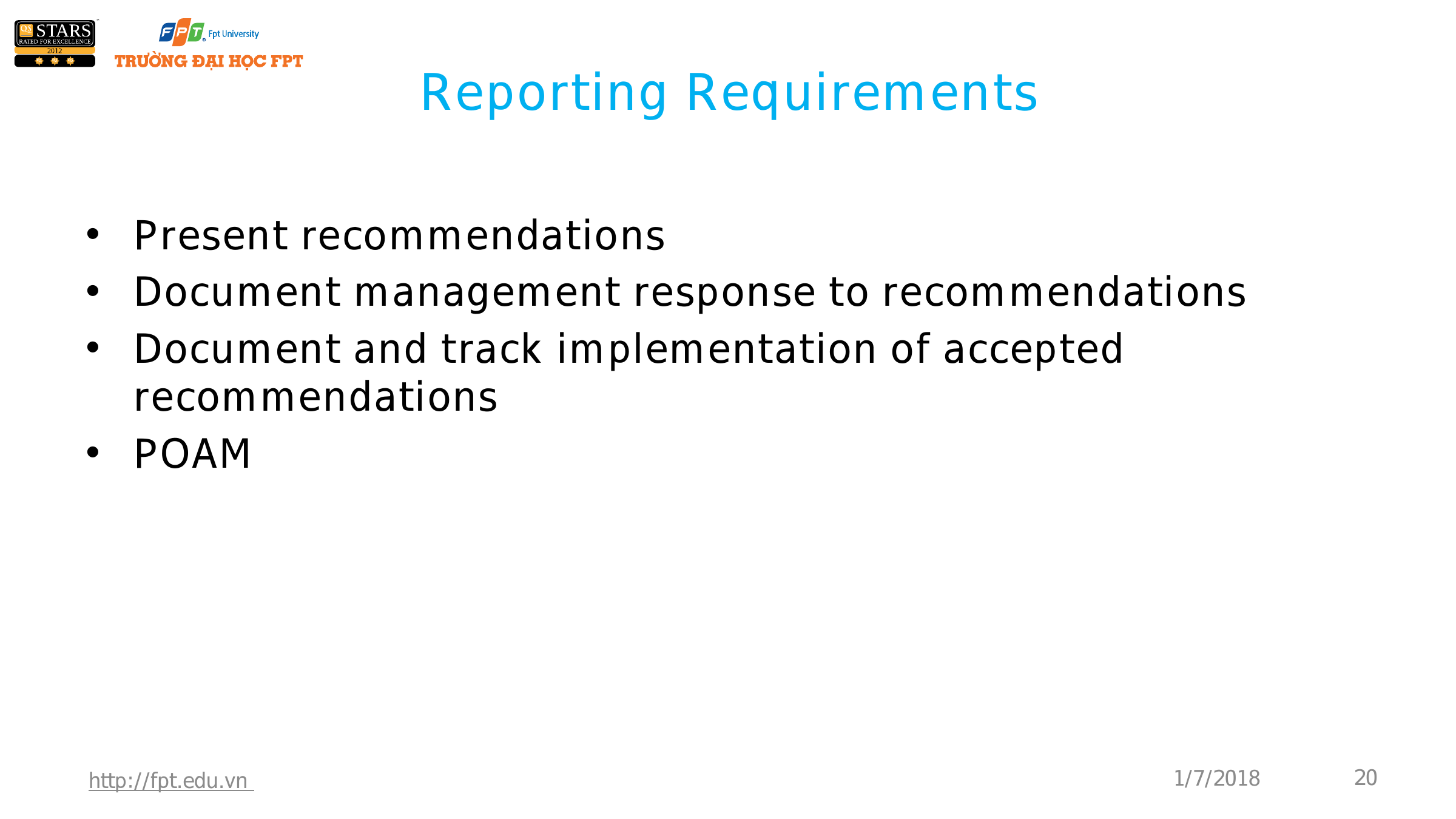

# Reporting Requirements
Present recommendations
Document management response to recommendations
Document and track implementation of accepted recommendations
POAM
http://fpt.edu.vn
1/7/2018
20